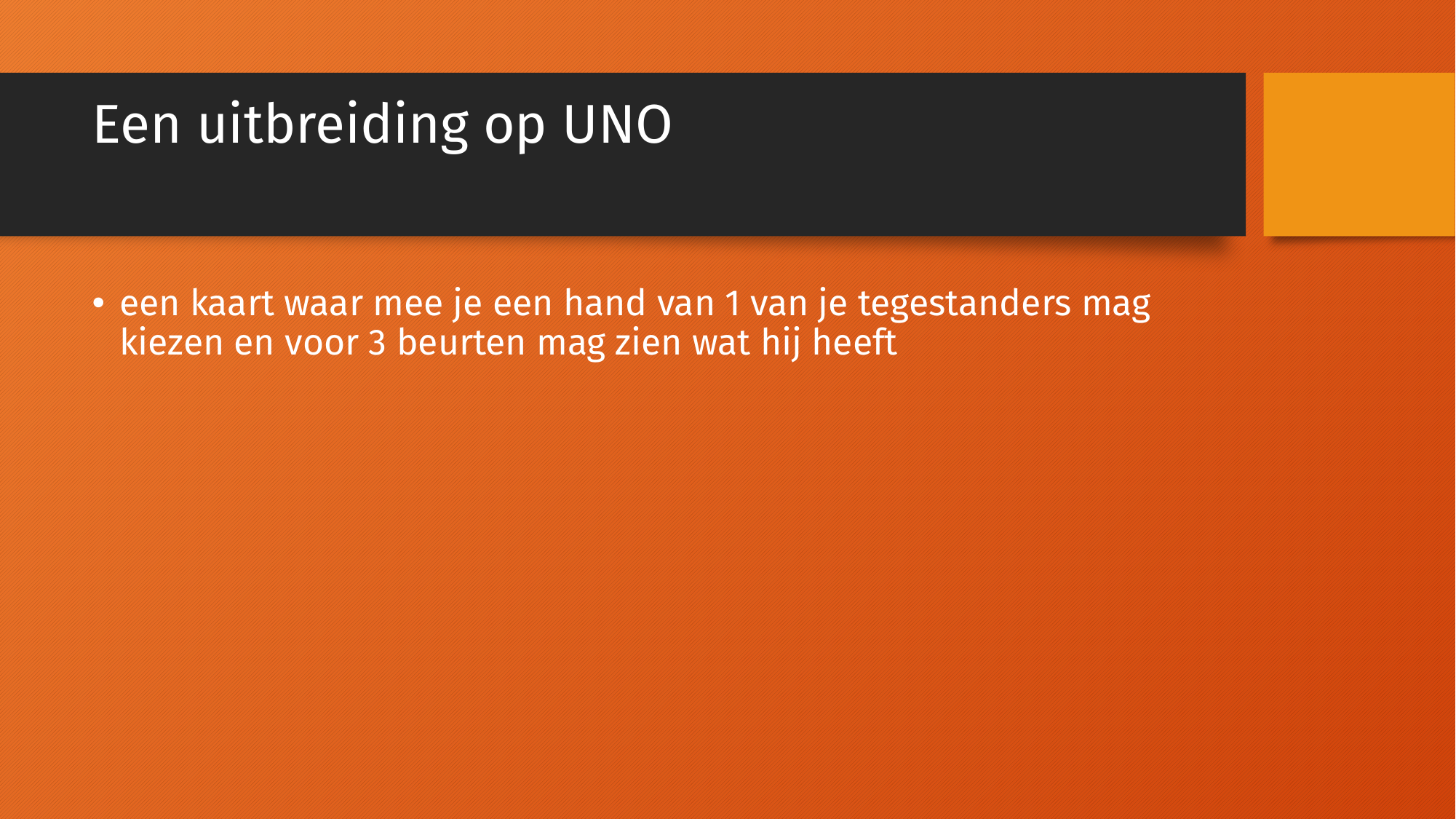

# Een uitbreiding op UNO

een kaart waar mee je een hand van 1 van je tegestanders mag kiezen en voor 3 beurten mag zien wat hij heeft